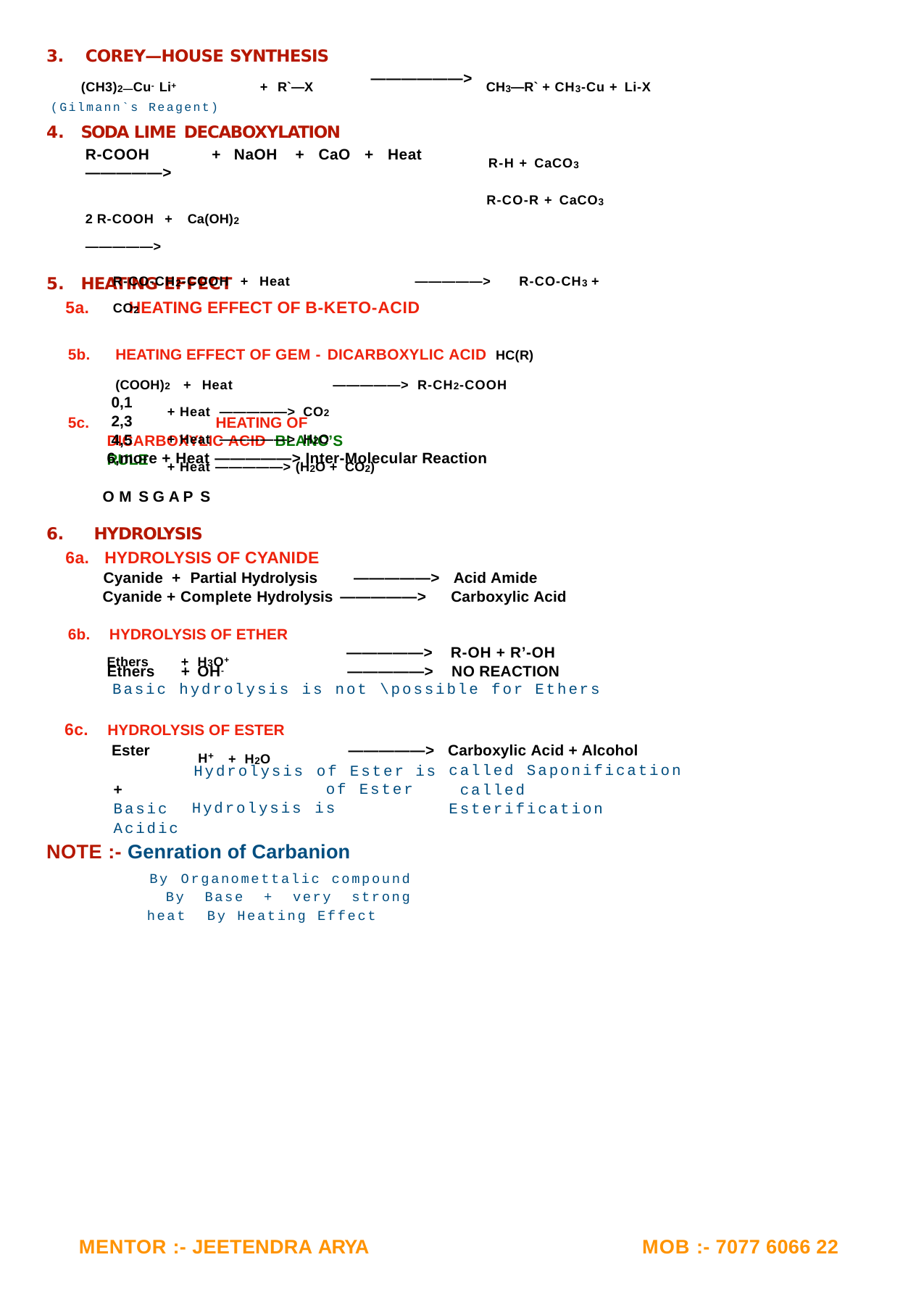

3.	COREY—HOUSE SYNTHESIS
(CH3)2—Cu- Li+	+ R`—X
(Gilmann`s Reagent)
——————>
CH3—R` + CH3-Cu + Li-X
SODA LIME DECABOXYLATION
R-COOH	+  NaOH	+   CaO   +   Heat —————>

2 R-COOH +  Ca(OH)2	—————>

HEATING EFFECT
5a.	HEATING EFFECT OF B-KETO-ACID
R-H + CaCO3
R-CO-R + CaCO3
R-CO-CH2-COOH + Heat	—————>	R-CO-CH3 + CO2

5b.	HEATING EFFECT OF GEM - DICARBOXYLIC ACID  HC(R)(COOH)2    + Heat	—————> R-CH2-COOH

5c.		HEATING OF DICARBOXYLIC ACID  BLANC’S RULE
0,1
2,3
4,5
+ Heat  —————> CO2
+ Heat  —————> H2O
+ Heat —————> (H2O + CO2)
6,more + Heat —————> Inter-Molecular Reaction

O M S G A P S
6.	HYDROLYSIS
6a.   HYDROLYSIS OF CYANIDE
Cyanide  +  Partial Hydrolysis
—————>
Acid Amide  Carboxylic Acid
Cyanide + Complete Hydrolysis —————>
6b.	HYDROLYSIS OF ETHER
—————>
—————>
R-OH + R’-OH  NO REACTION
Ethers	+ H3O+
Ethers	+ OH-
Basic hydrolysis is not \possible for Ethers

6c.	HYDROLYSIS OF ESTER
H+
Ester	+  Basic  Acidic
—————>
of Ester is  of Ester is
Carboxylic Acid + Alcohol  called Saponification  called Esterification
+ H2O
Hydrolysis  Hydrolysis
NOTE :- Genration of Carbanion
By Organomettalic compound  By Base + very strong heat  By Heating Effect

MENTOR :- JEETENDRA ARYA
MOB :- 7077 6066 22